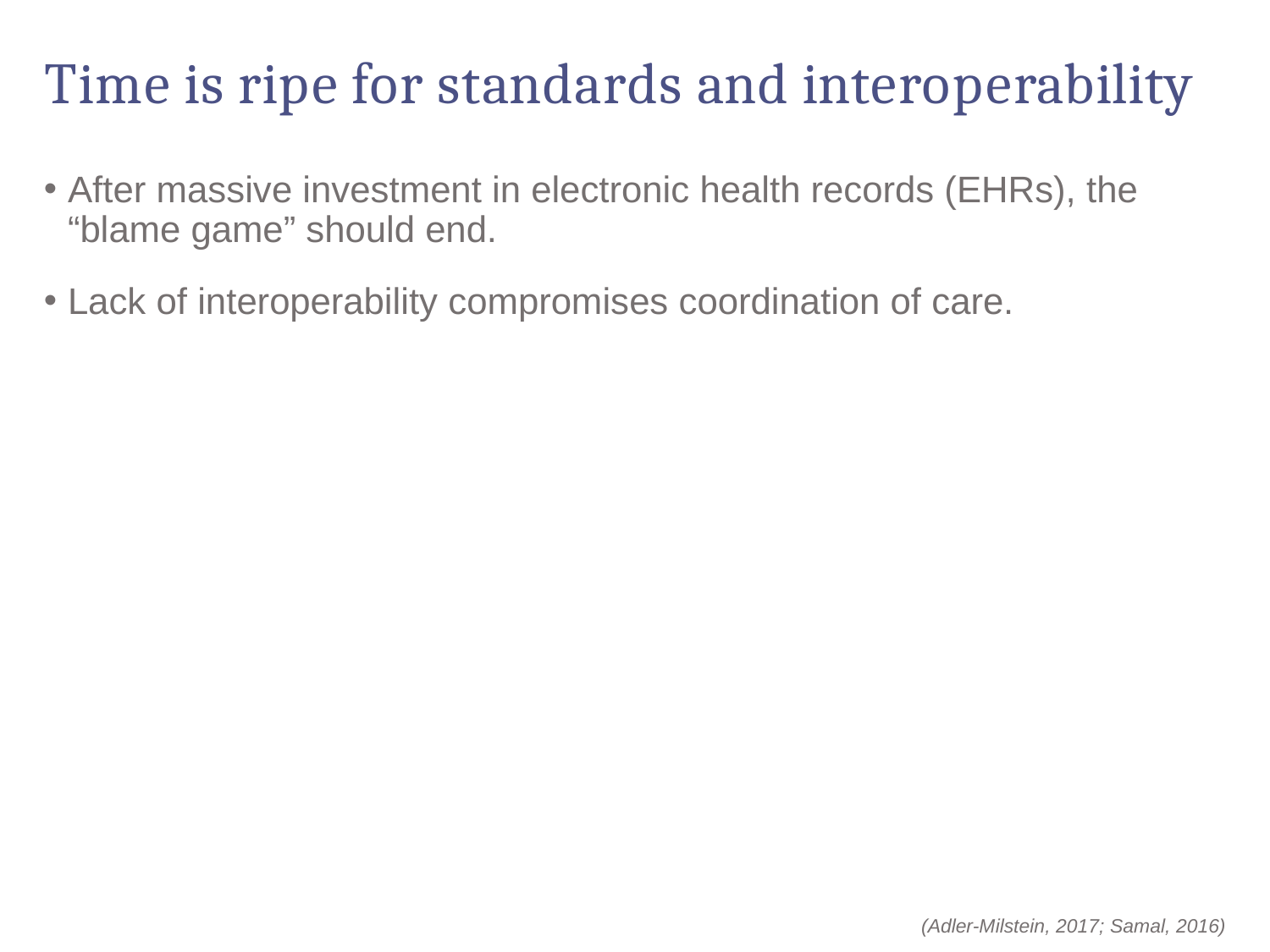

# Time is ripe for standards and interoperability
After massive investment in electronic health records (EHRs), the “blame game” should end.
Lack of interoperability compromises coordination of care.

(Adler-Milstein, 2017; Samal, 2016)